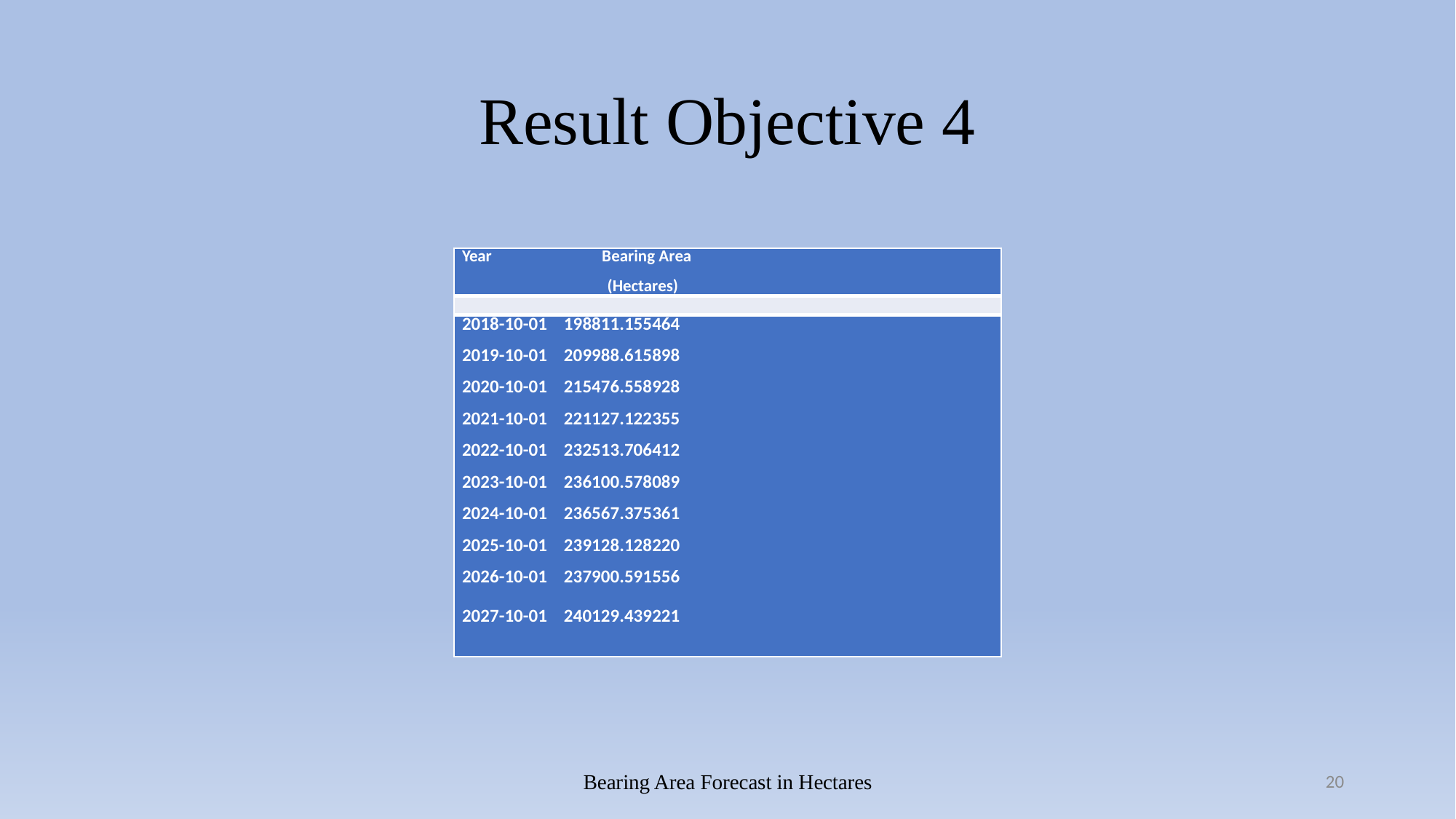

# Result Objective 4
| Year Bearing Area (Hectares) |
| --- |
|  |
| 2018-10-01 198811.155464 2019-10-01 209988.615898 2020-10-01 215476.558928 2021-10-01 221127.122355 2022-10-01 232513.706412 2023-10-01 236100.578089 2024-10-01 236567.375361 2025-10-01 239128.128220 2026-10-01 237900.591556 2027-10-01 240129.439221 |
Bearing Area Forecast in Hectares
20